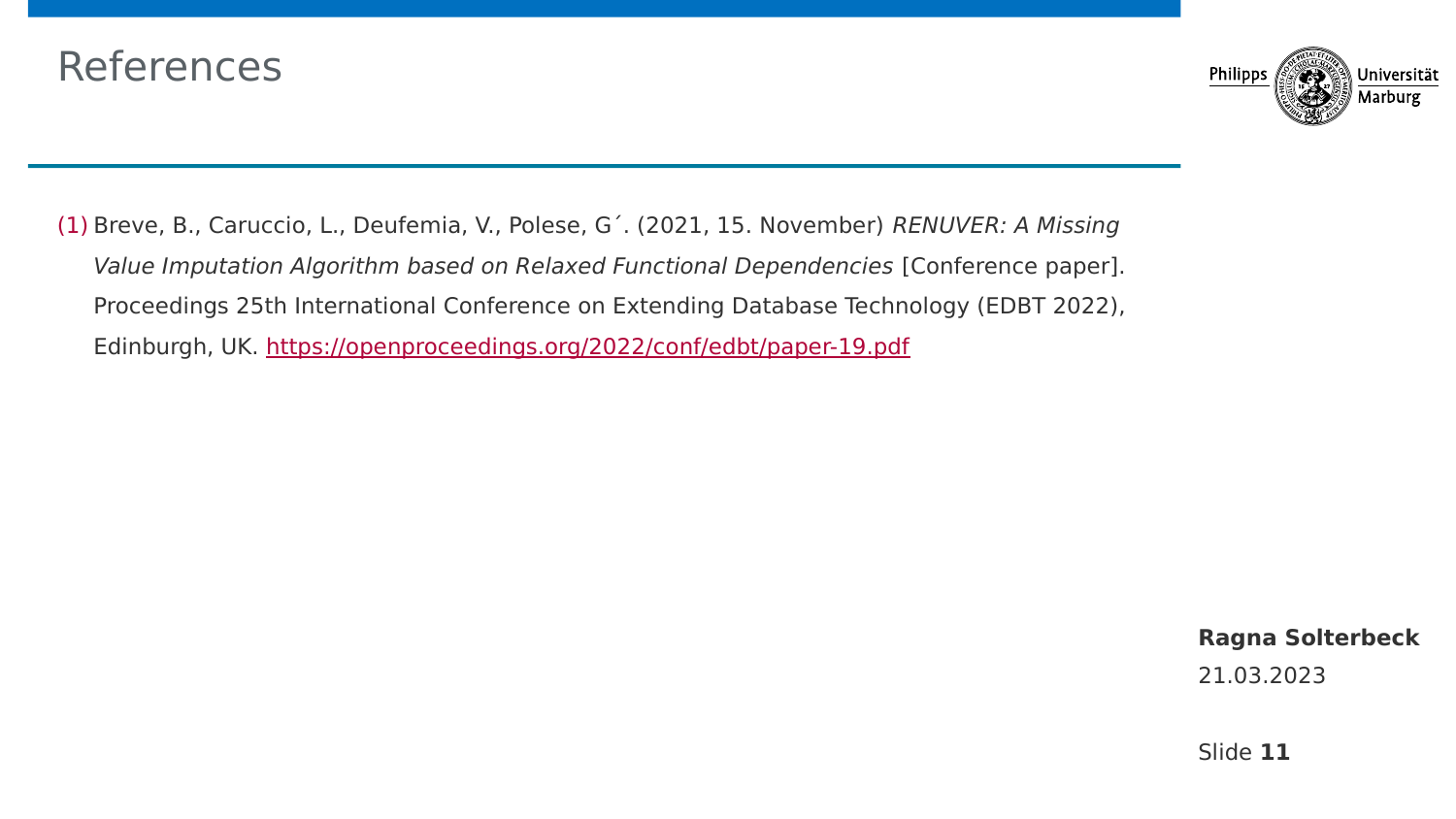

# References
Breve, B., Caruccio, L., Deufemia, V., Polese, G´. (2021, 15. November) RENUVER: A Missing Value Imputation Algorithm based on Relaxed Functional Dependencies [Conference paper]. Proceedings 25th International Conference on Extending Database Technology (EDBT 2022), Edinburgh, UK. https://openproceedings.org/2022/conf/edbt/paper-19.pdf
Ragna Solterbeck
21.03.2023
Slide 11